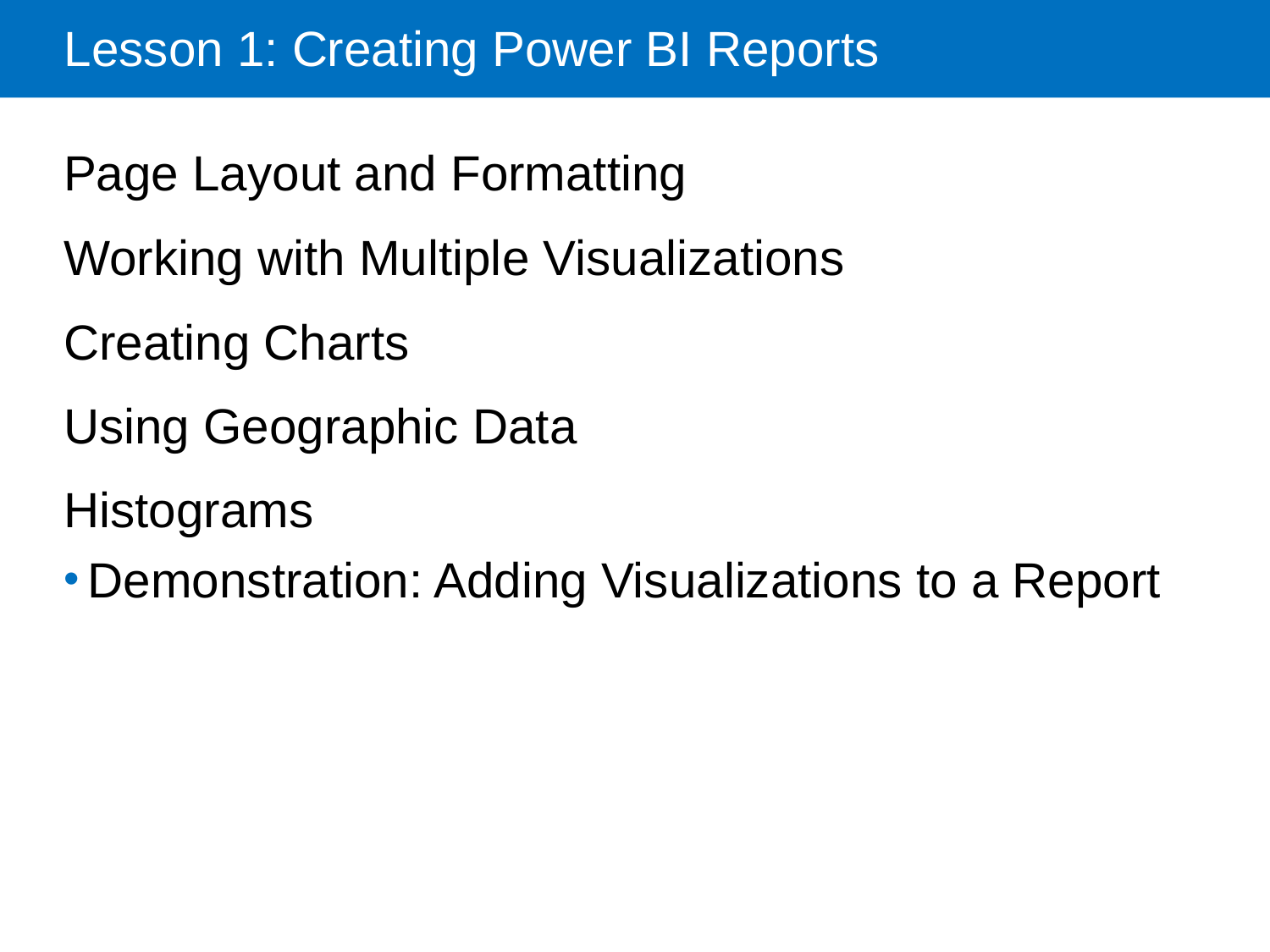

# Lesson 1: Creating Power BI Reports
Page Layout and Formatting
Working with Multiple Visualizations
Creating Charts
Using Geographic Data
Histograms
Demonstration: Adding Visualizations to a Report